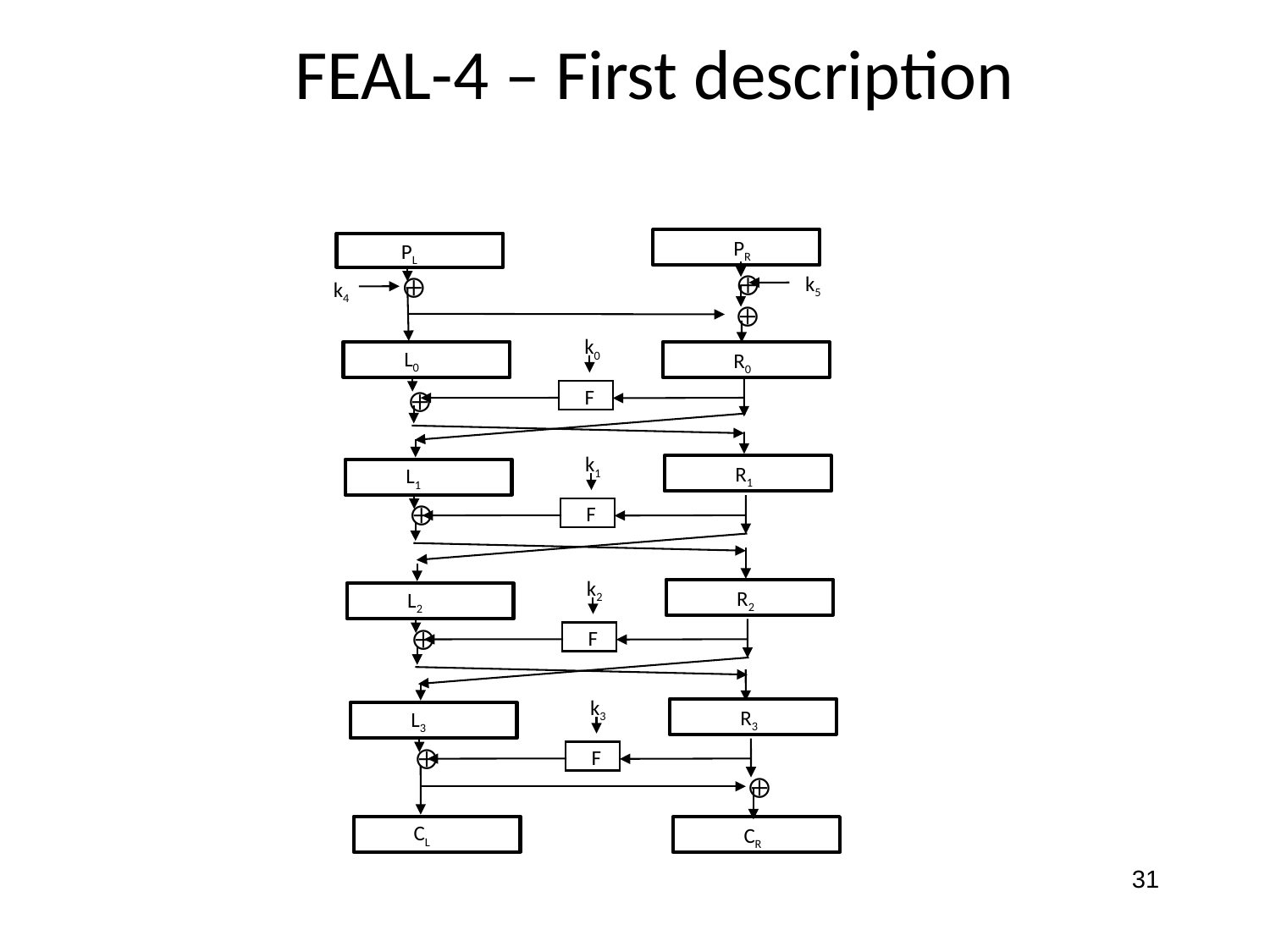

# FEAL-4 – First description
PR

PL

⨁
k5
⨁

k4

⨁

k0
L0
R0

F

⨁

k1
R1

L1

⨁

F

k2
R2

L2

⨁

F

k3
R3

L3

⨁

F

⨁

CL
CR

31